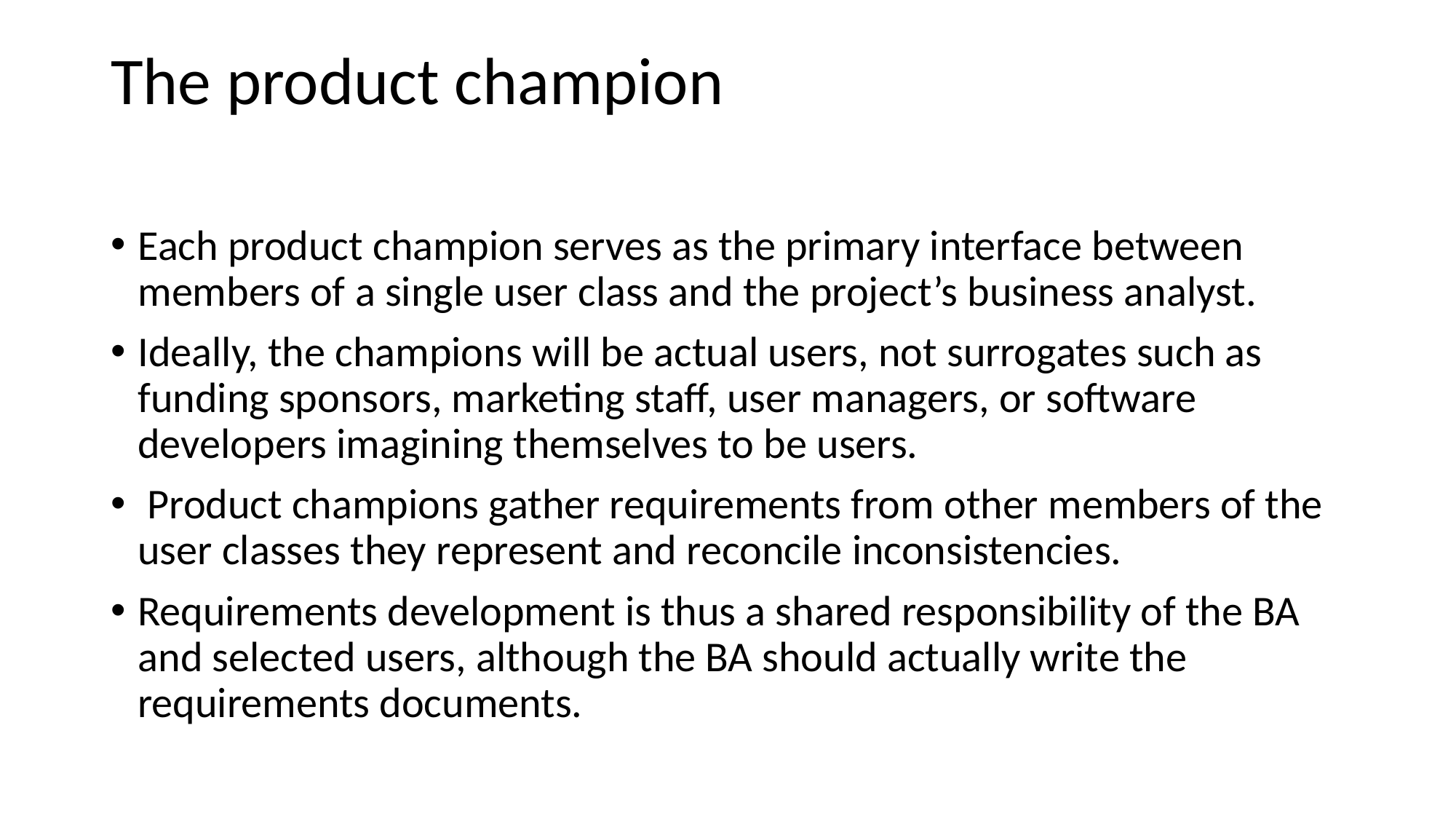

The product champion
Each product champion serves as the primary interface between members of a single user class and the project’s business analyst.
Ideally, the champions will be actual users, not surrogates such as funding sponsors, marketing staff, user managers, or software developers imagining themselves to be users.
 Product champions gather requirements from other members of the user classes they represent and reconcile inconsistencies.
Requirements development is thus a shared responsibility of the BA and selected users, although the BA should actually write the requirements documents.